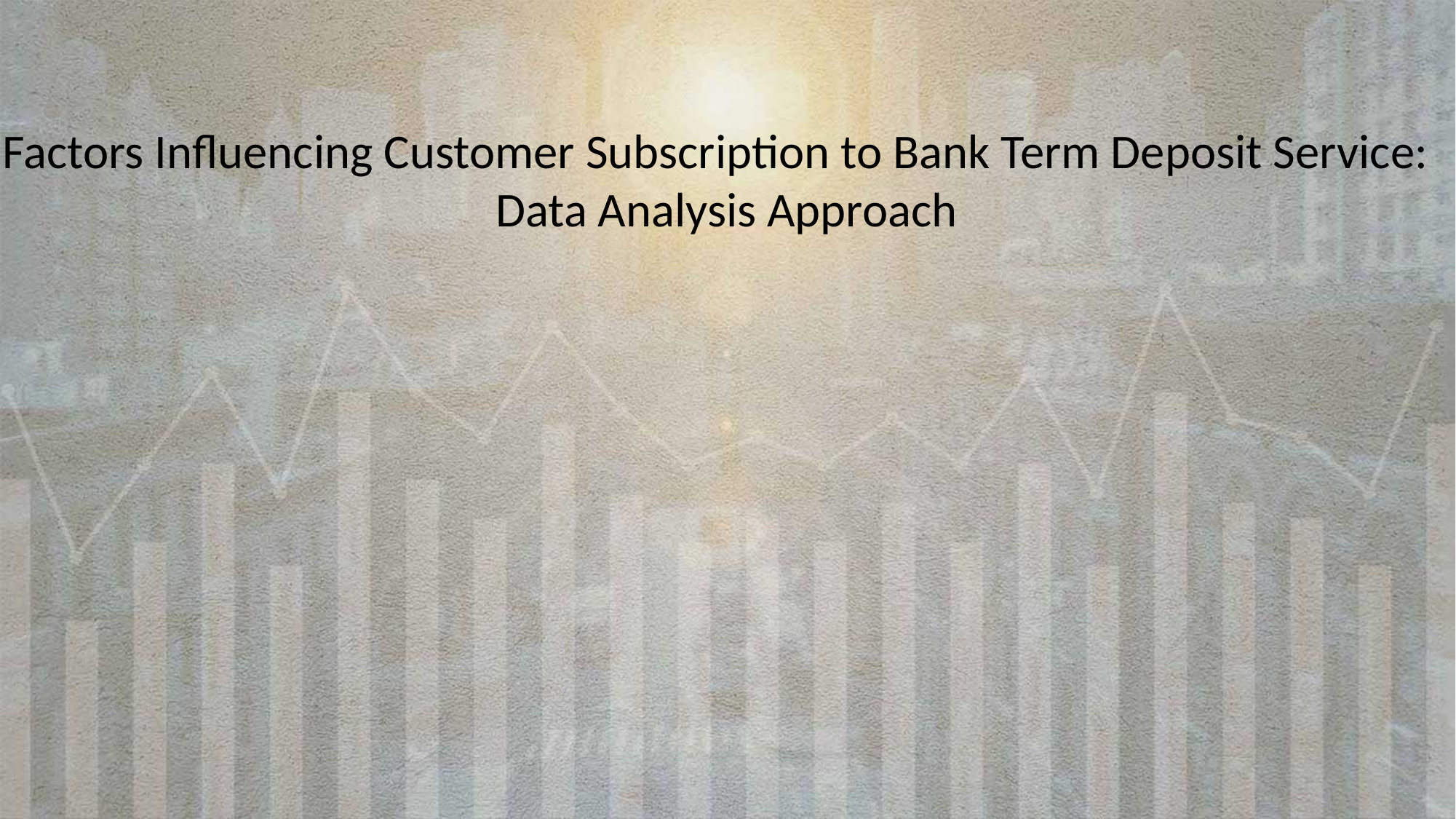

Factors Influencing Customer Subscription to Bank Term Deposit Service:
 Data Analysis Approach